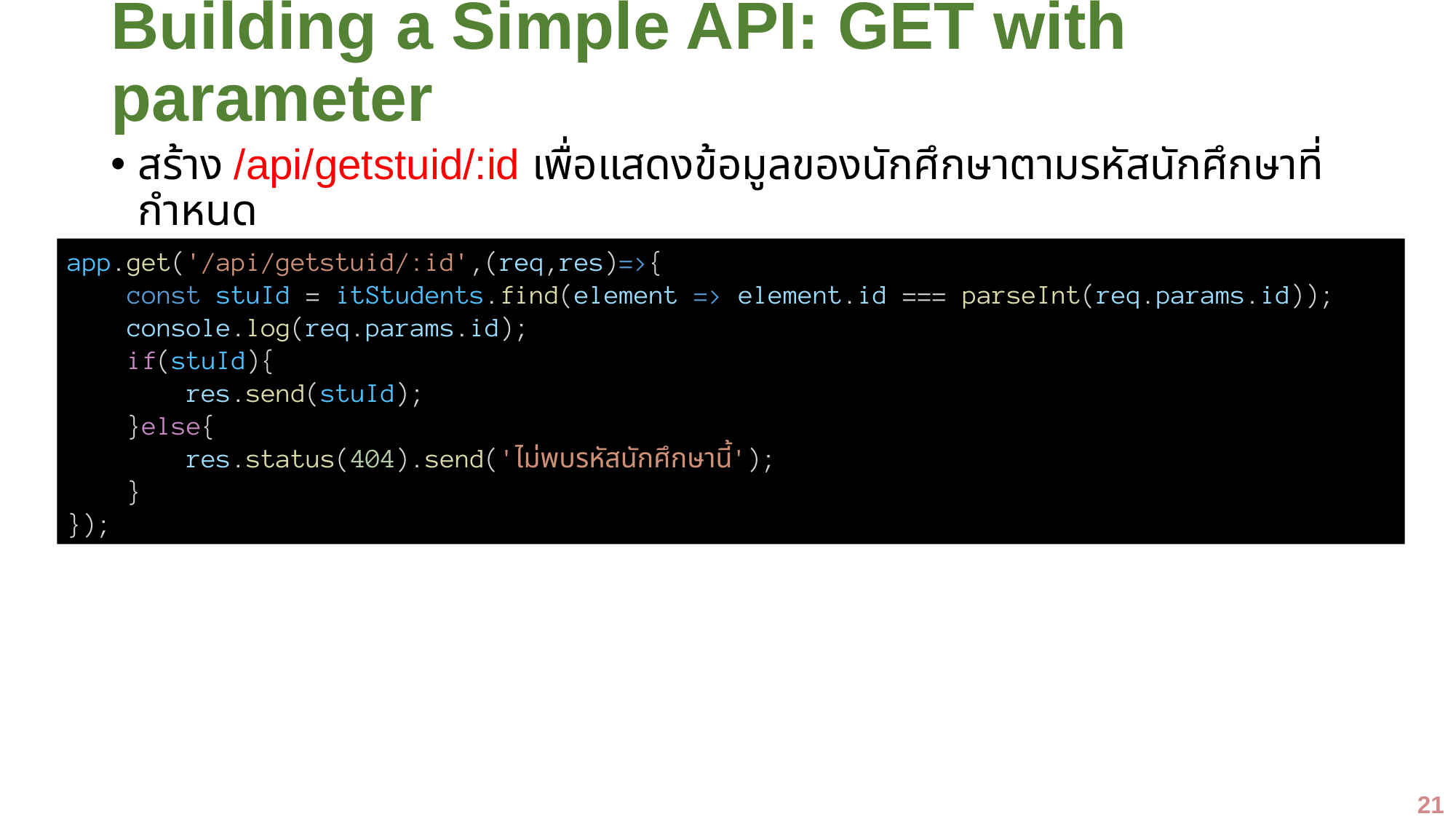

# Building a Simple API: GET with parameter
สร้าง /api/getstuid/:id เพื่อแสดงข้อมูลของนักศึกษาตามรหัสนักศึกษาที่กำหนด

app.get('/api/getstuid/:id',(req,res)=>{
    const stuId = itStudents.find(element => element.id === parseInt(req.params.id));
    console.log(req.params.id);
    if(stuId){
        res.send(stuId);
    }else{
        res.status(404).send('ไม่พบรหัสนักศึกษานี้');
    }
});
21